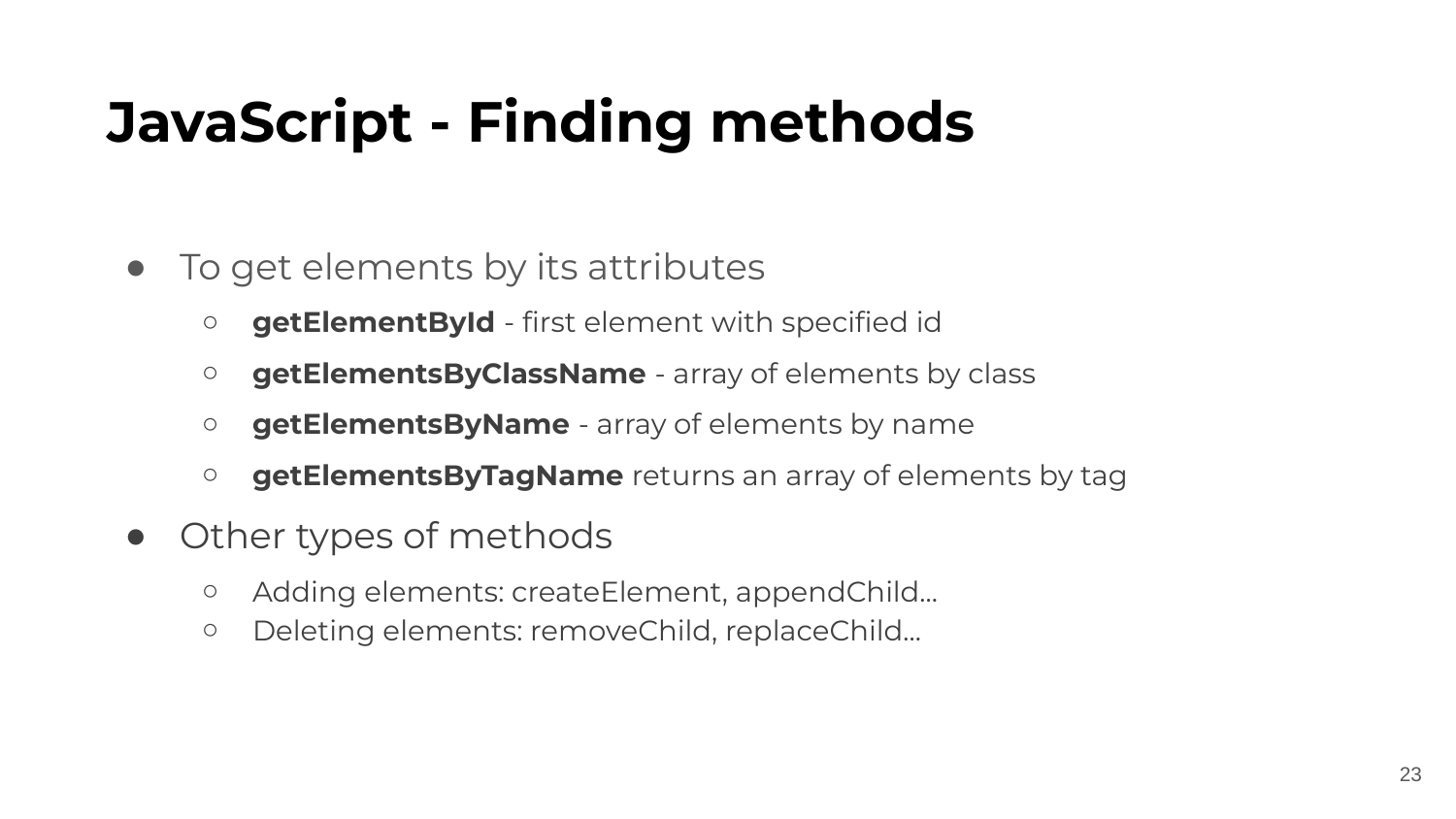

# JavaScript - Finding methods
To get elements by its attributes
getElementById - first element with specified id
getElementsByClassName - array of elements by class
getElementsByName - array of elements by name
getElementsByTagName returns an array of elements by tag
Other types of methods
Adding elements: createElement, appendChild...
Deleting elements: removeChild, replaceChild...

23